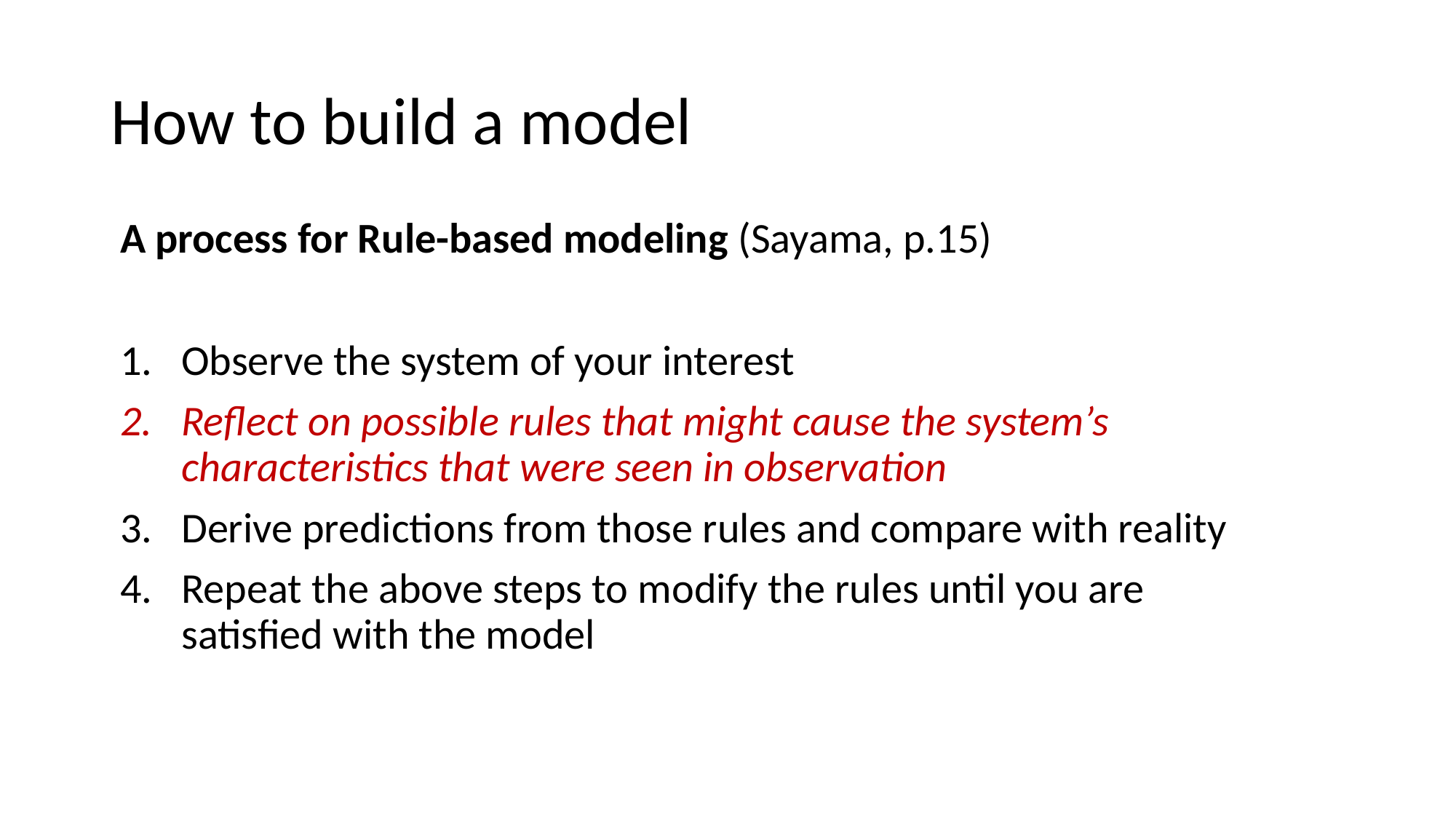

# How to build a model
A process for Rule-based modeling (Sayama, p.15)

Observe the system of your interest
Reflect on possible rules that might cause the system’s characteristics that were seen in observation
Derive predictions from those rules and compare with reality
Repeat the above steps to modify the rules until you are satisfied with the model